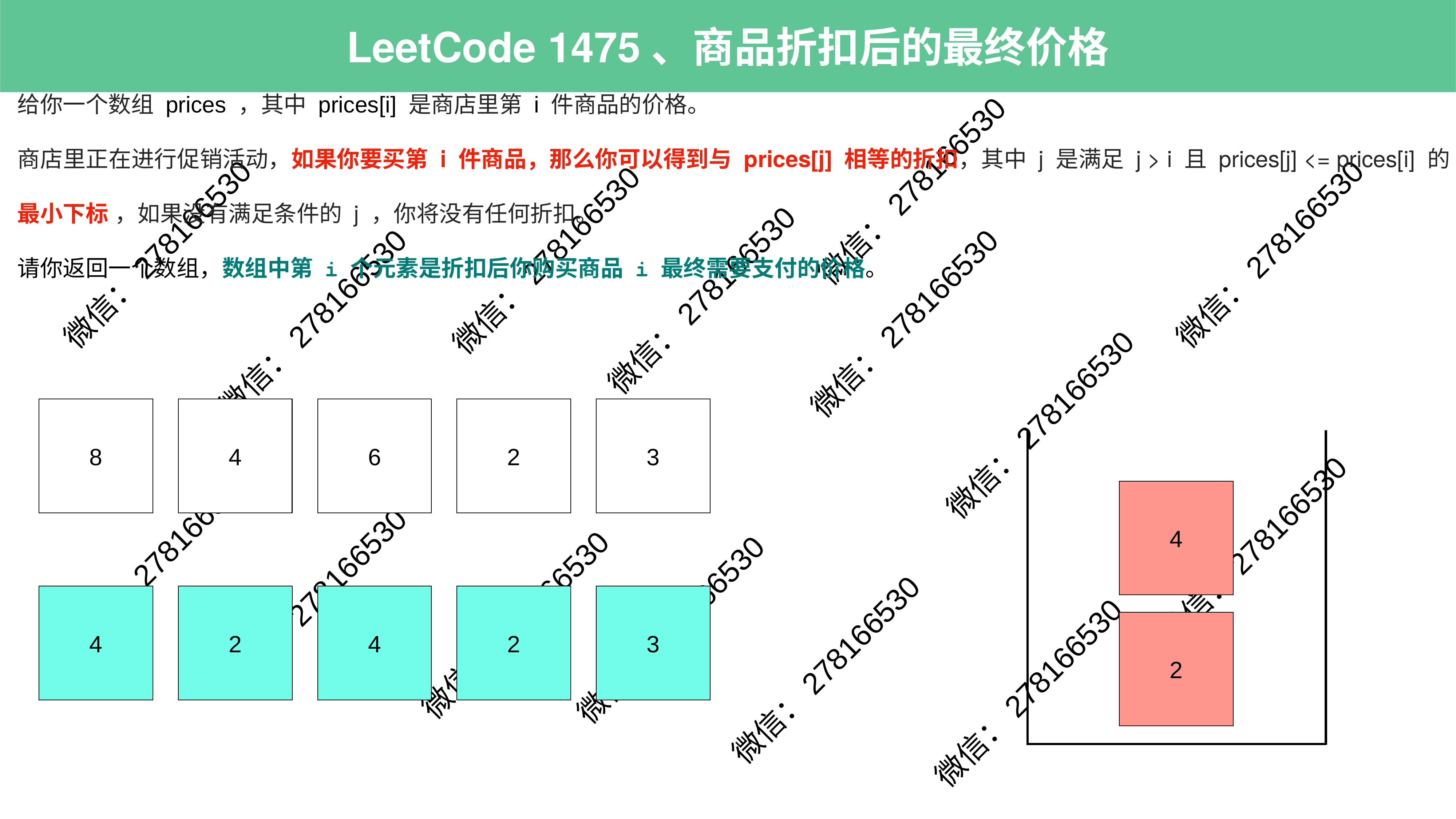

8
4
6
2
3

4
0
4
0
2
0
4
2
0
0
3
2